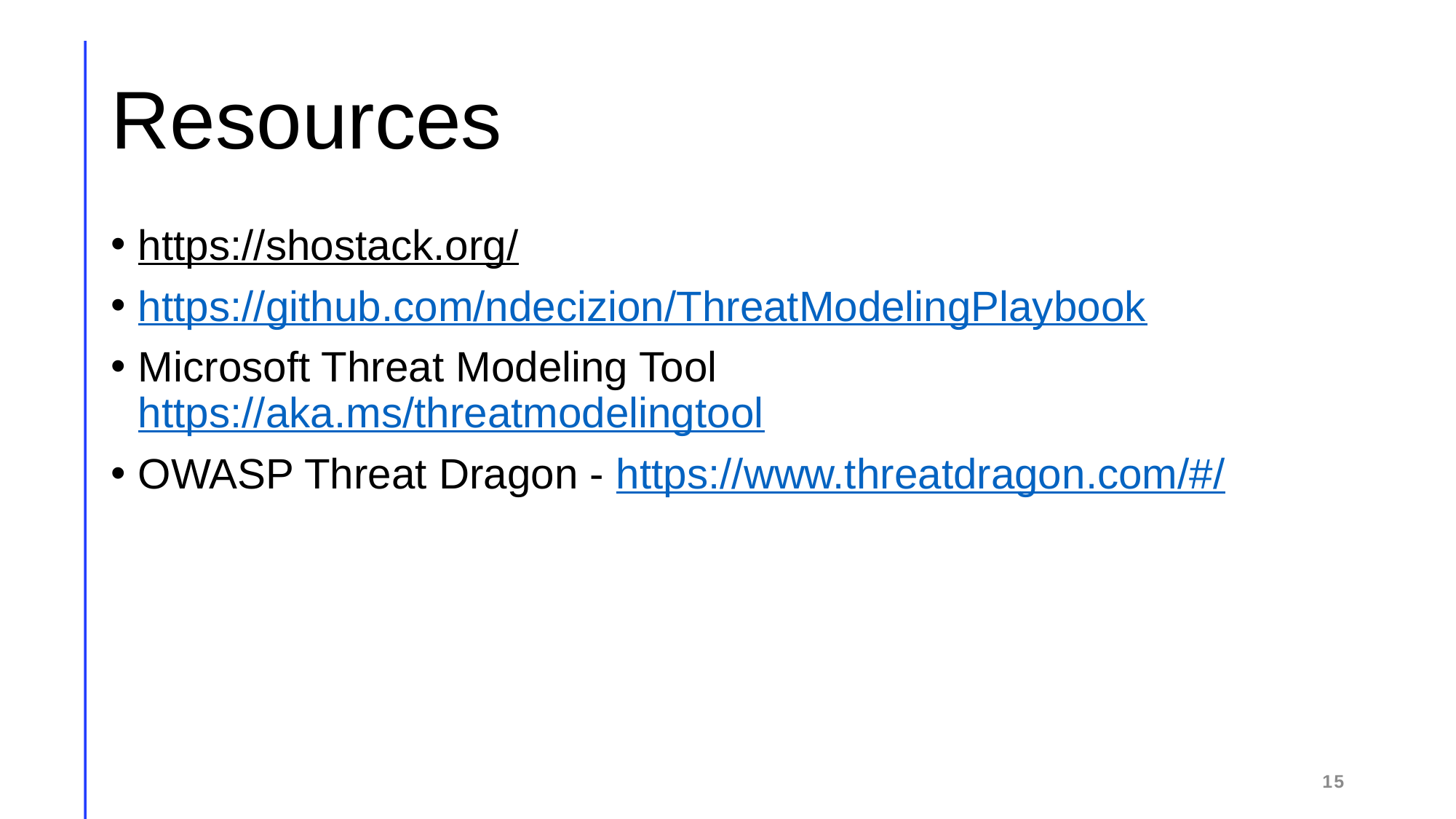

# Resources
https://shostack.org/
https://github.com/ndecizion/ThreatModelingPlaybook
Microsoft Threat Modeling Tool https://aka.ms/threatmodelingtool
OWASP Threat Dragon - https://www.threatdragon.com/#/
15